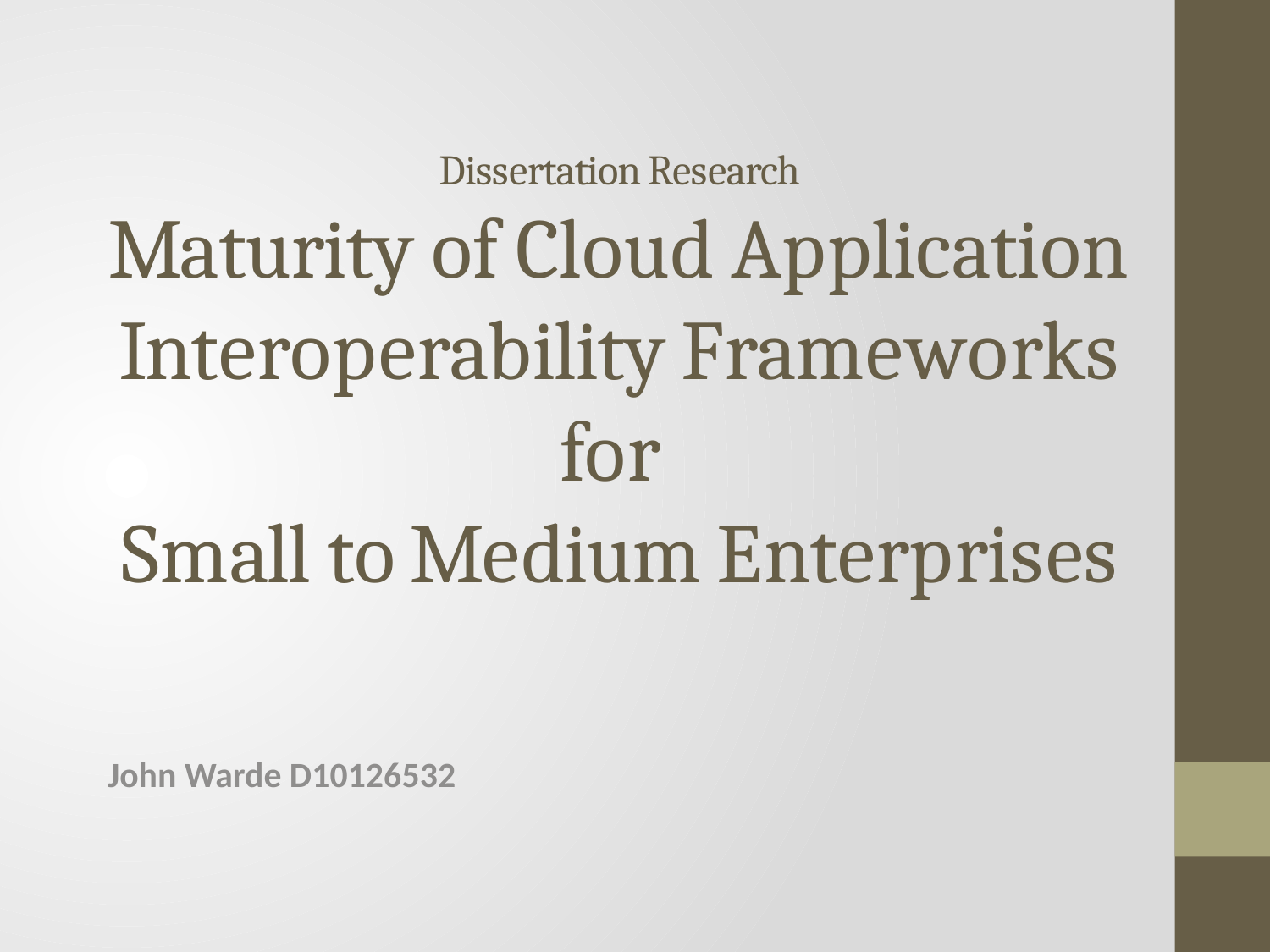

# Dissertation Research Maturity of Cloud Application Interoperability Frameworks for Small to Medium Enterprises
John Warde D10126532